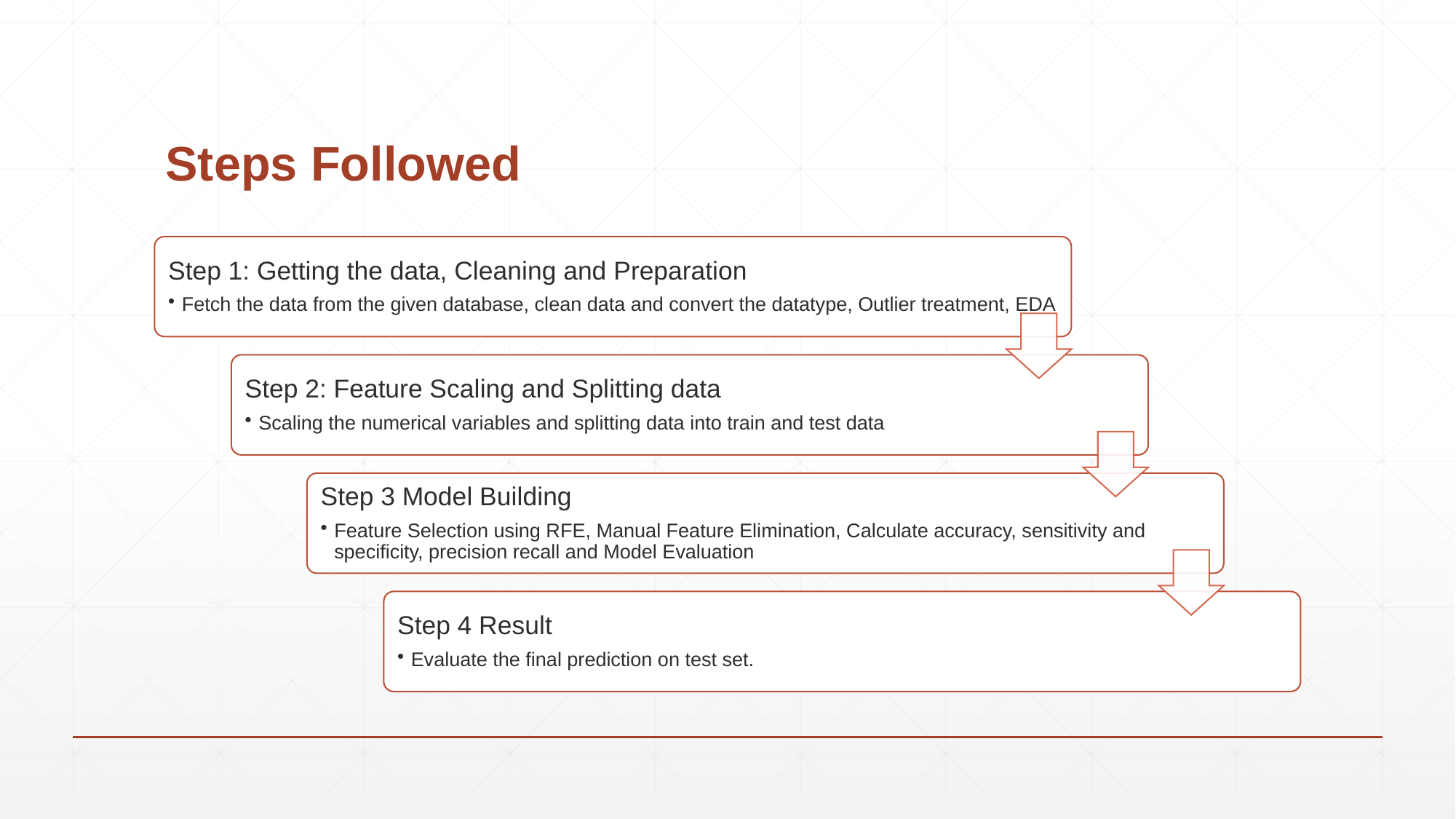

# Steps Followed
Step 1: Getting the data, Cleaning and Preparation
Fetch the data from the given database, clean data and convert the datatype, Outlier treatment, EDA
Step 2: Feature Scaling and Splitting data
Scaling the numerical variables and splitting data into train and test data
Step 3 Model Building
Feature Selection using RFE, Manual Feature Elimination, Calculate accuracy, sensitivity and specificity, precision recall and Model Evaluation
Step 4 Result
Evaluate the final prediction on test set.